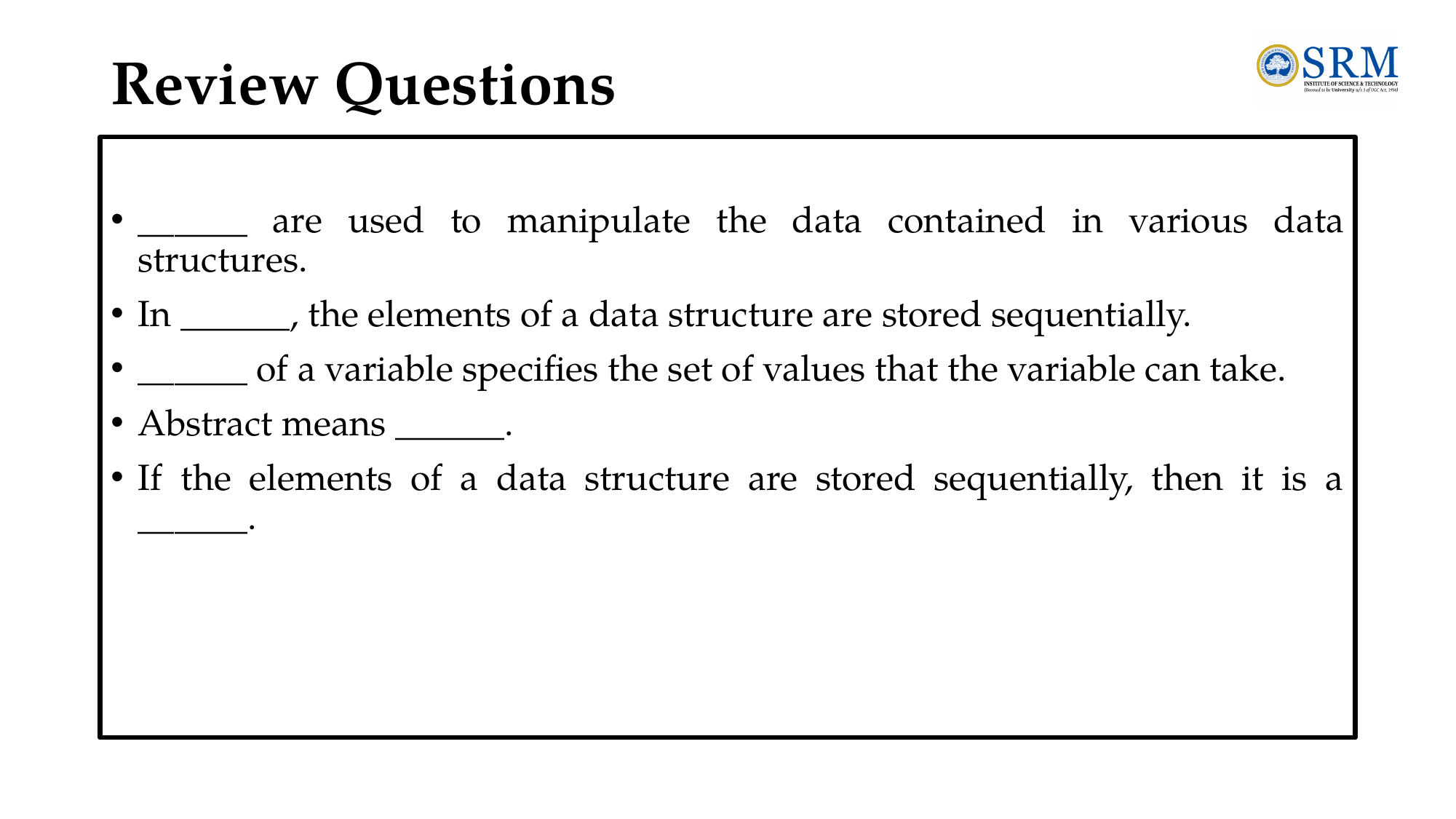

# Review Questions

______ are used to manipulate the data contained in various data structures.
In ______, the elements of a data structure are stored sequentially.
______ of a variable specifies the set of values that the variable can take.
Abstract means ______.
If the elements of a data structure are stored sequentially, then it is a ______.